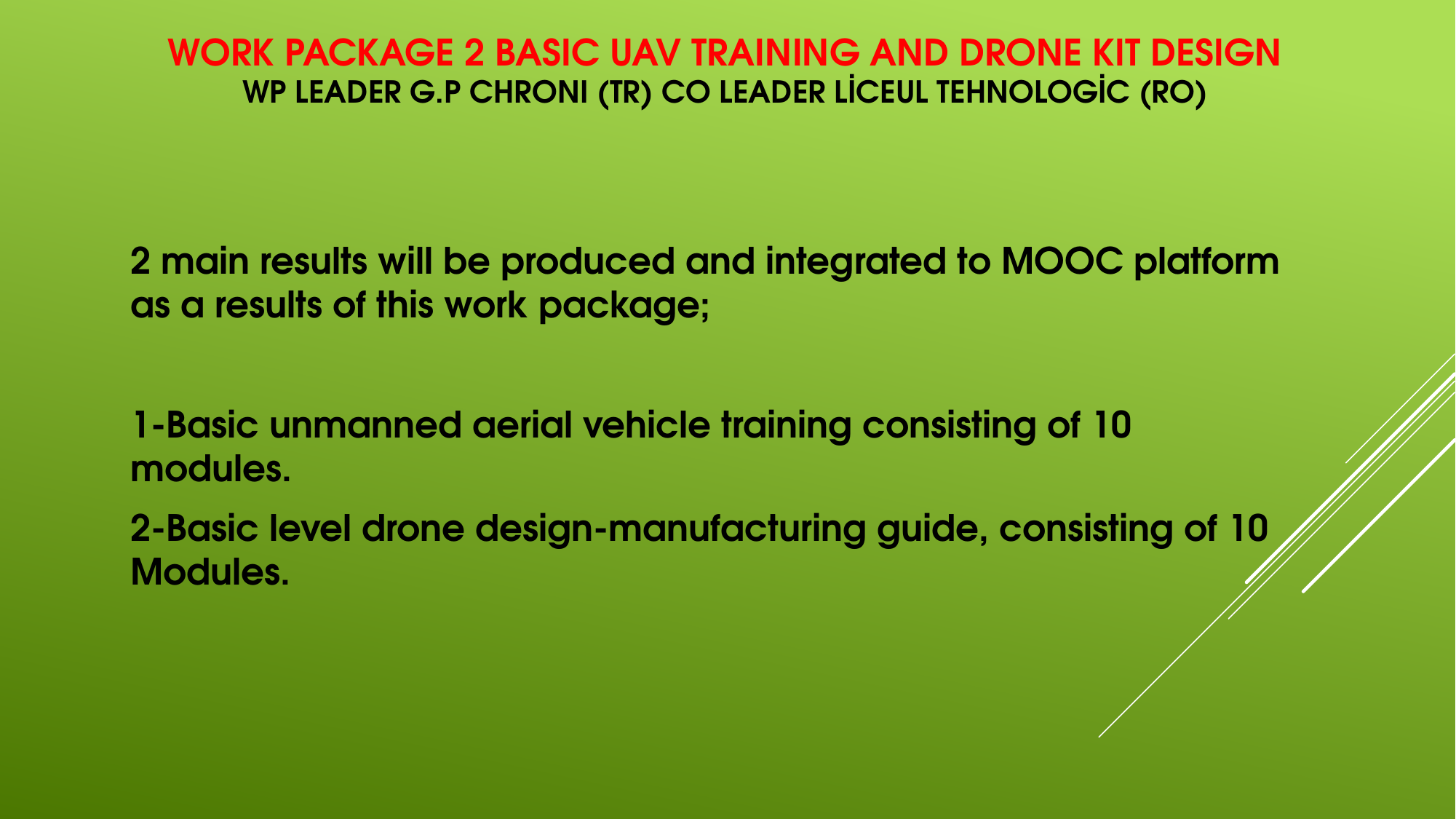

# WORK PACKAGE 2 Basic UAV Training and Drone Kit Design WP LEADER G.P CHRONI (TR) CO LEADER Liceul Tehnologic (RO)

2 main results will be produced and integrated to MOOC platform as a results of this work package;

1-Basic unmanned aerial vehicle training consisting of 10 modules.
2-Basic level drone design-manufacturing guide, consisting of 10 Modules.